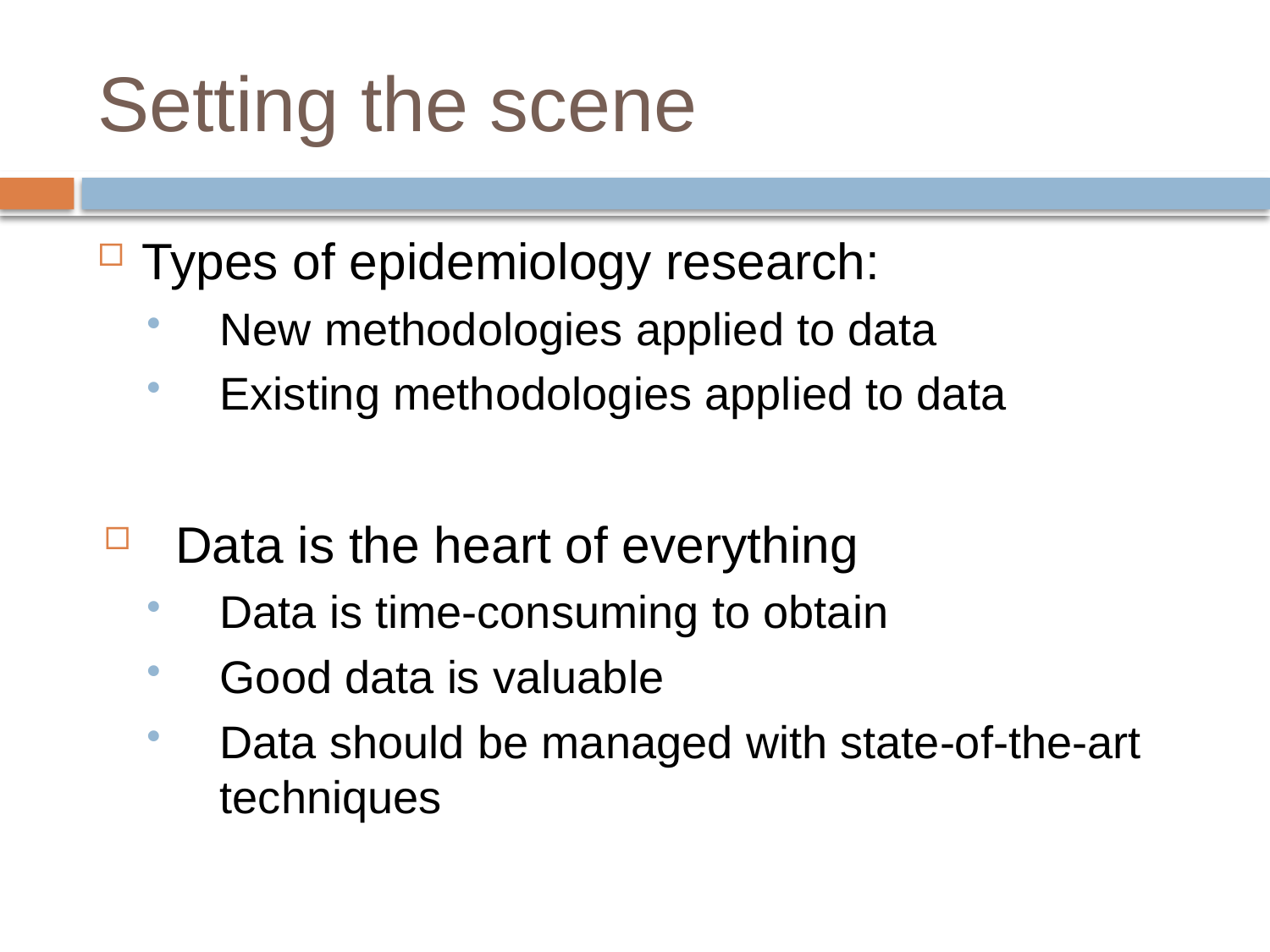

# Setting the scene
Types of epidemiology research:
New methodologies applied to data
Existing methodologies applied to data

Data is the heart of everything
Data is time-consuming to obtain
Good data is valuable
Data should be managed with state-of-the-art techniques